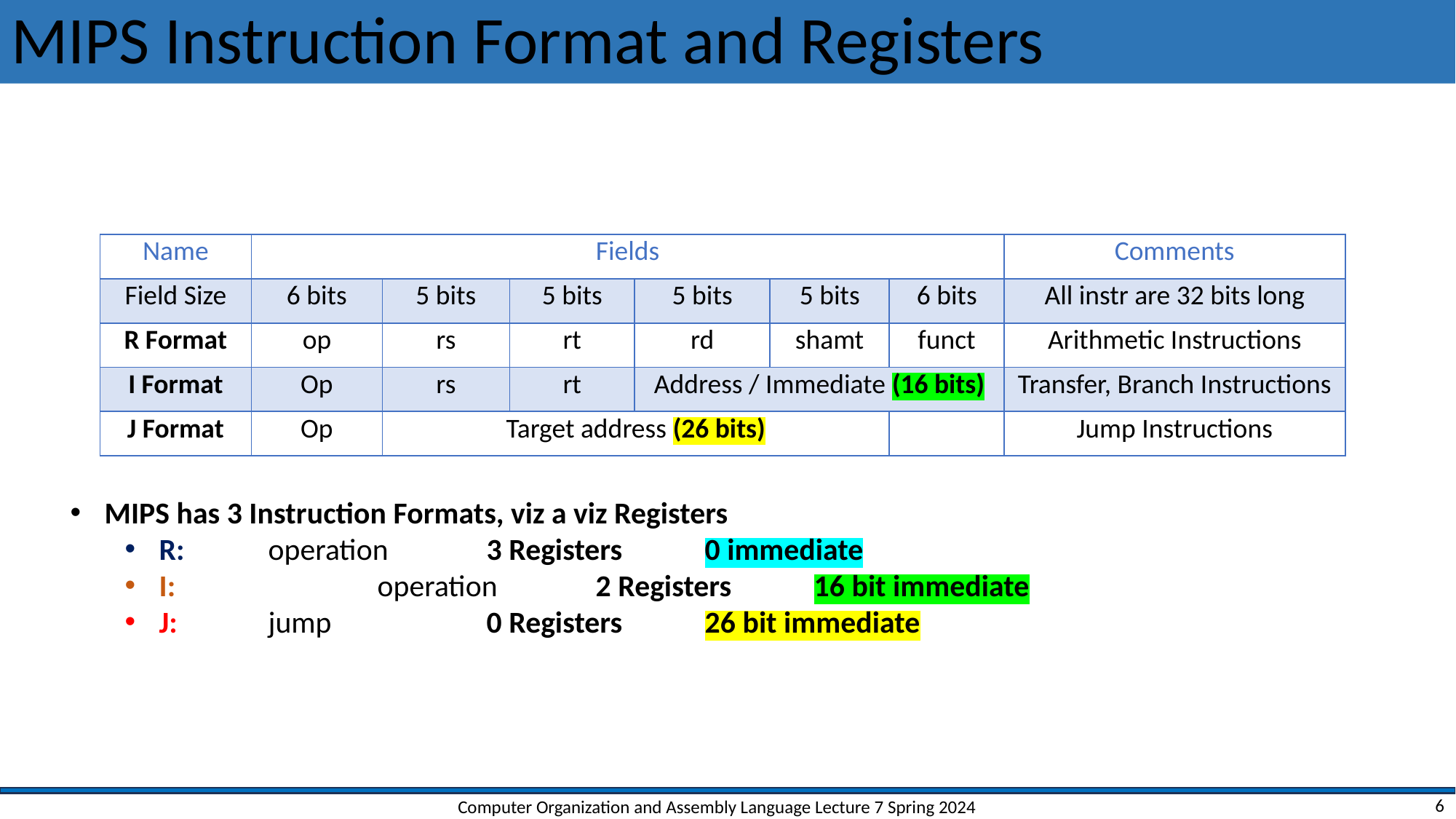

# MIPS Instruction Format and Registers
| Name | Fields |  |  |  |  |  | Comments |
| --- | --- | --- | --- | --- | --- | --- | --- |
| Field Size | 6 bits | 5 bits | 5 bits | 5 bits | 5 bits | 6 bits | All instr are 32 bits long |
| R Format | op | rs | rt | rd | shamt | funct | Arithmetic Instructions |
| I Format | Op | rs | rt | Address / Immediate (16 bits) |  |  | Transfer, Branch Instructions |
| J Format | Op | Target address (26 bits) |  |  |  |  | Jump Instructions |
MIPS has 3 Instruction Formats, viz a viz Registers
R: 	operation	3 Registers	0 immediate
I:		operation	2 Registers	16 bit immediate
J: 	jump		0 Registers	26 bit immediate
Computer Organization and Assembly Language Lecture 7 Spring 2024
6